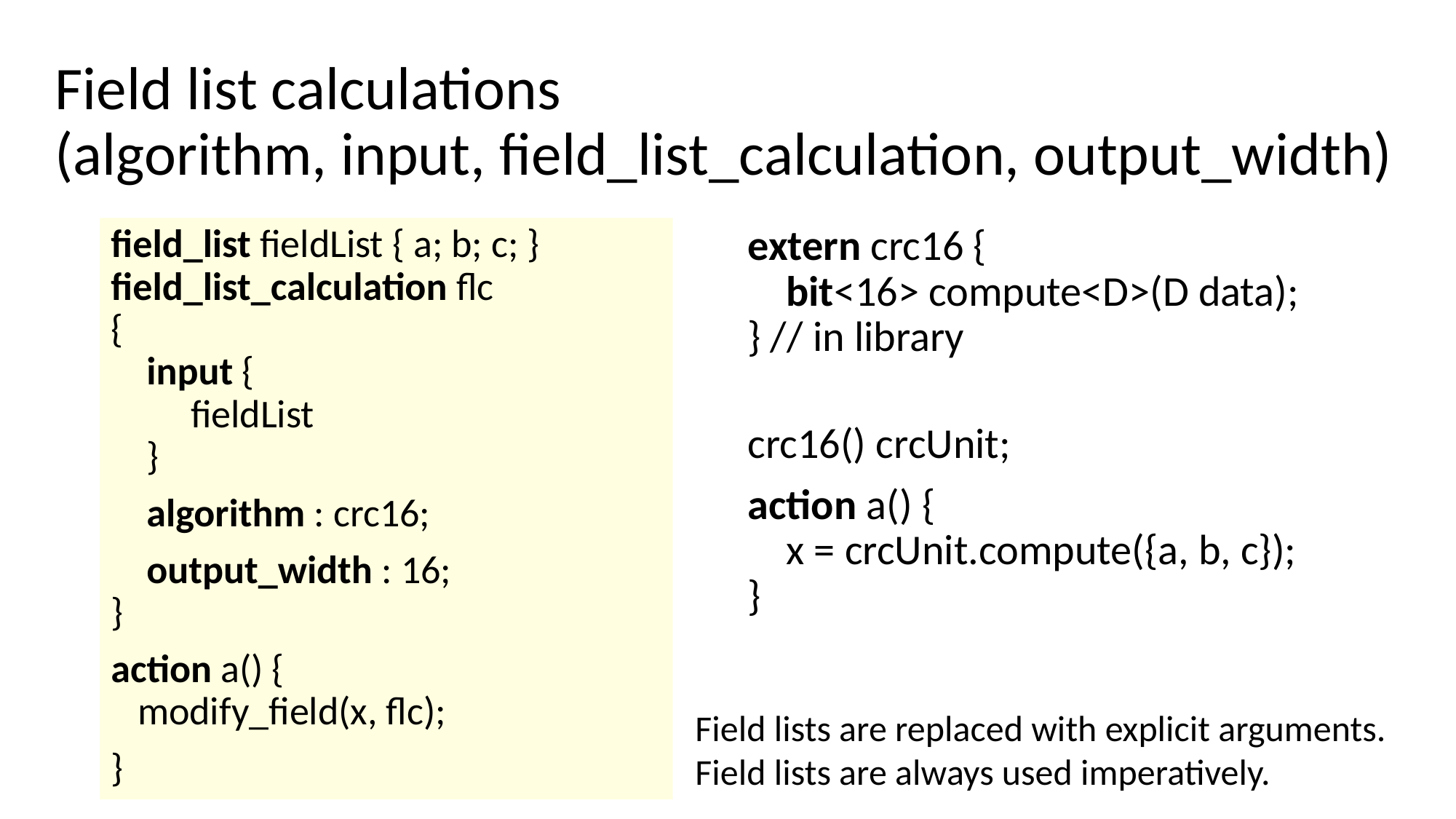

# Field list calculations (algorithm, input, field_list_calculation, output_width)
field_list fieldList { a; b; c; }
field_list_calculation flc
{
    input {
         fieldList
    }
    algorithm : crc16;
    output_width : 16;
}
action a() {
   modify_field(x, flc);
}
extern crc16 {
    bit<16> compute<D>(D data);
} // in library
crc16() crcUnit;
action a() {
    x = crcUnit.compute({a, b, c});
}
Field lists are replaced with explicit arguments.
Field lists are always used imperatively.